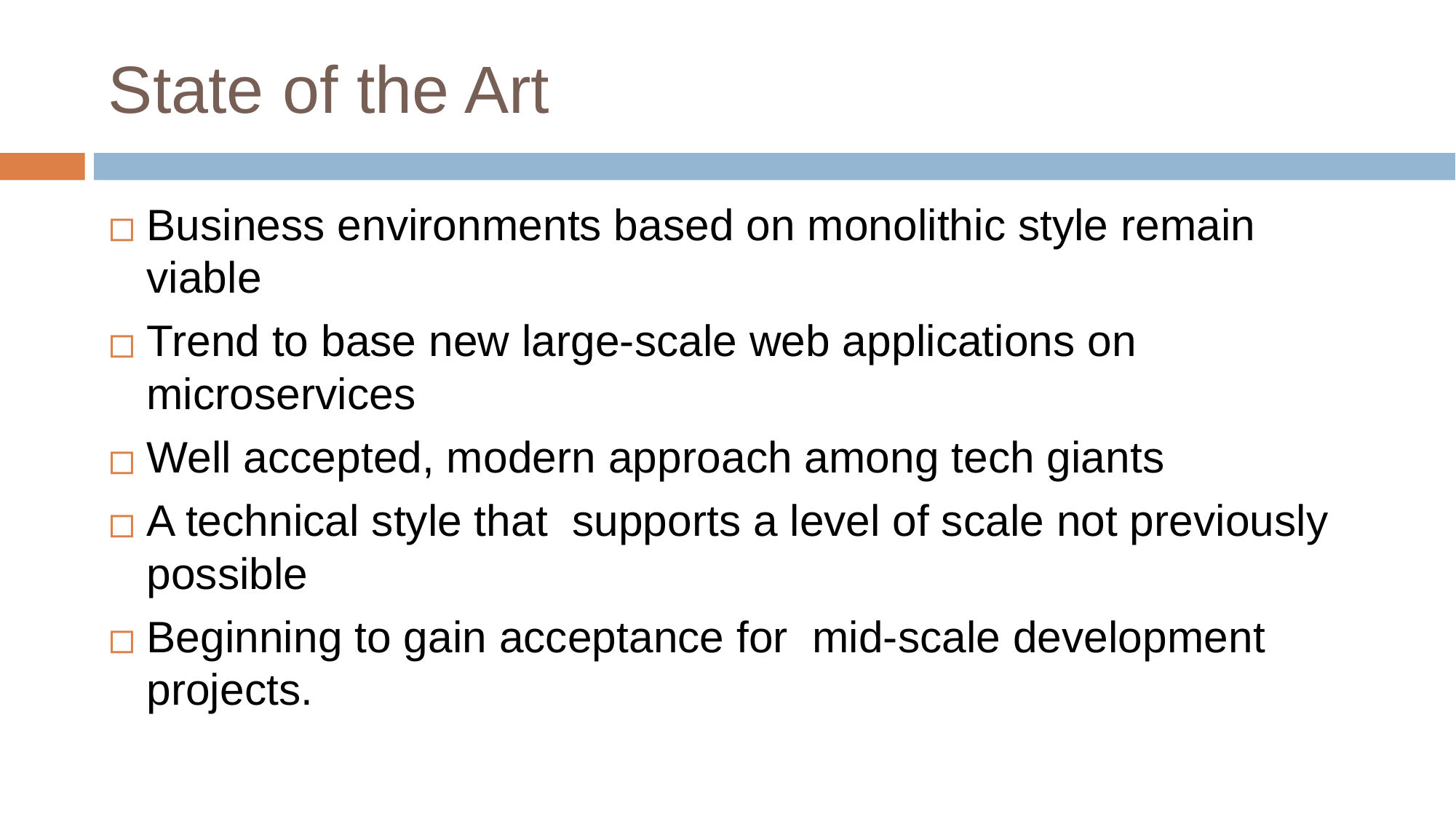

# State of the Art
Business environments based on monolithic style remain viable
Trend to base new large-scale web applications on microservices
Well accepted, modern approach among tech giants
A technical style that  supports a level of scale not previously possible
Beginning to gain acceptance for  mid-scale development projects.